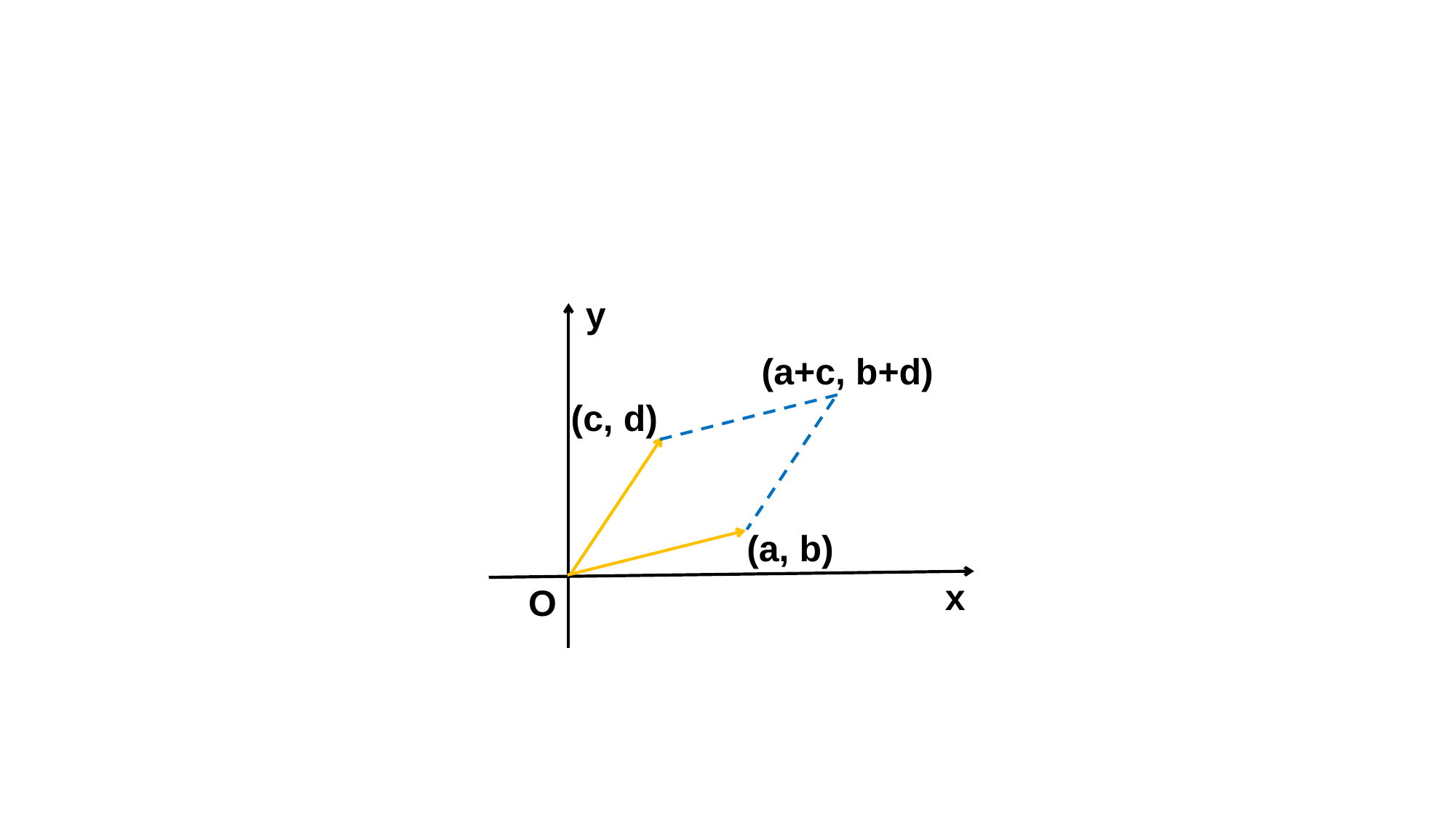

y
(a+c, b+d)
(c, d)
(a, b)
x
O